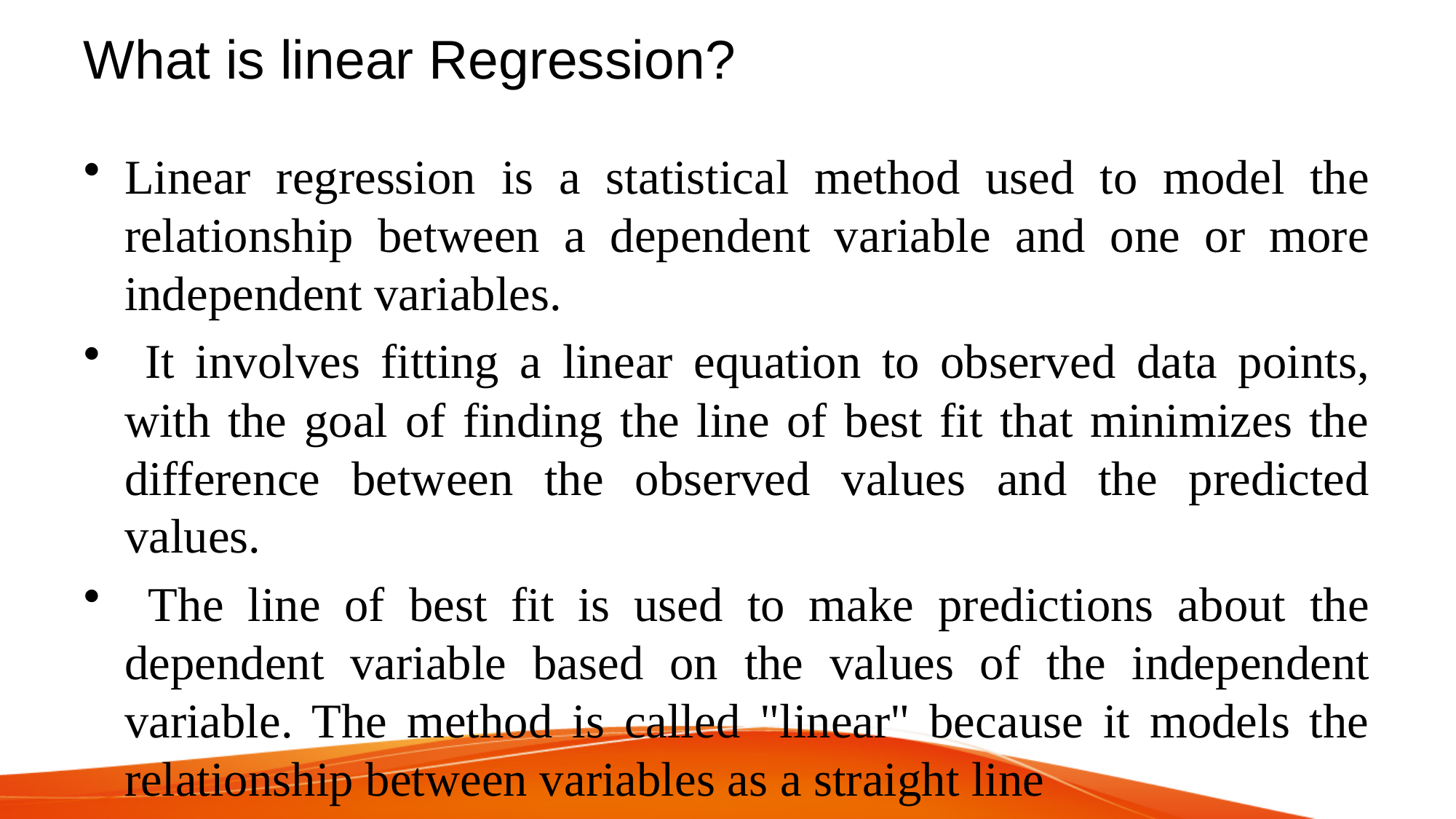

# What is linear Regression?
Linear regression is a statistical method used to model the relationship between a dependent variable and one or more independent variables.
 It involves fitting a linear equation to observed data points, with the goal of finding the line of best fit that minimizes the difference between the observed values and the predicted values.
 The line of best fit is used to make predictions about the dependent variable based on the values of the independent variable. The method is called "linear" because it models the relationship between variables as a straight line